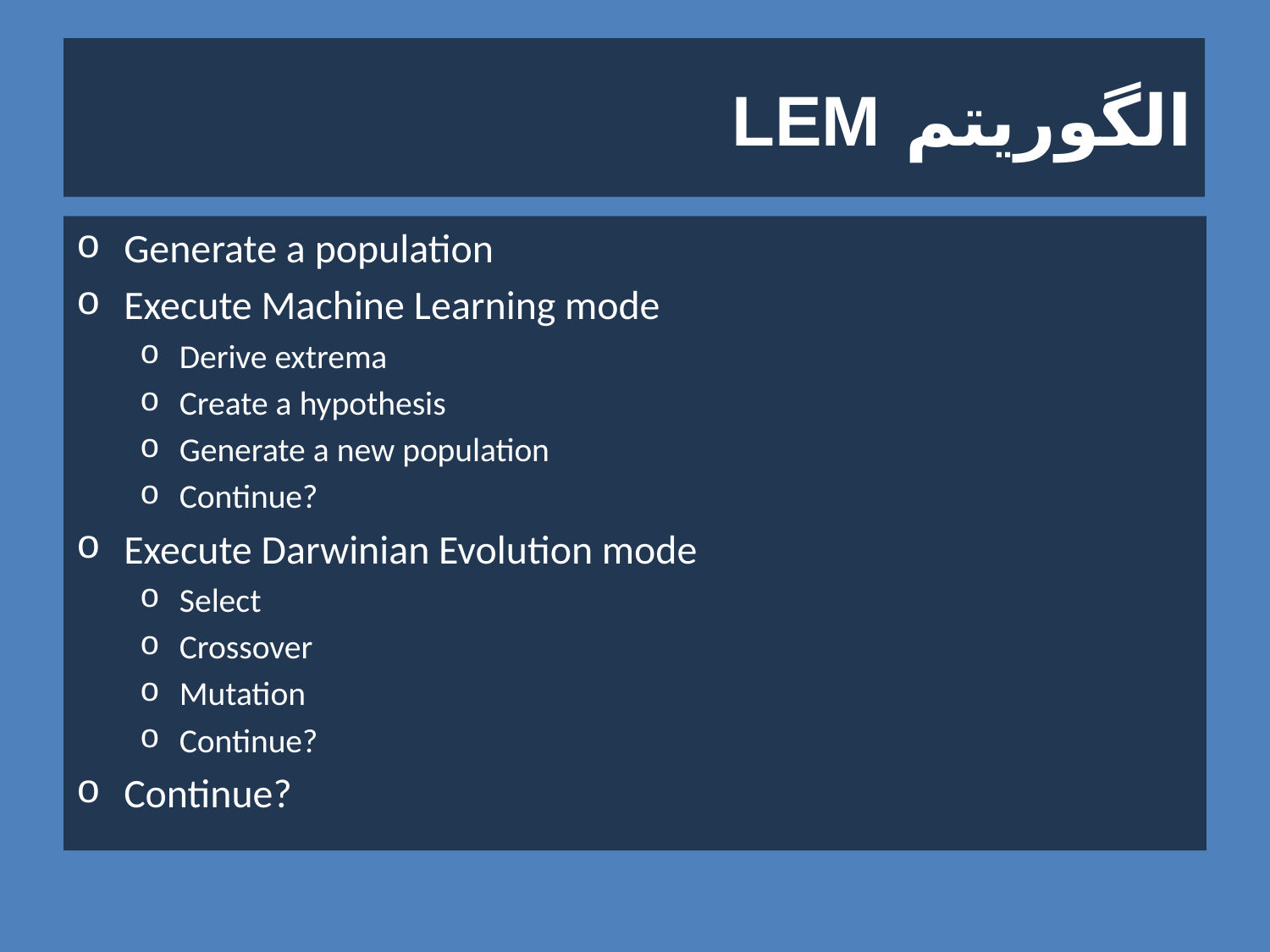

# الگوریتم LEM
Generate a population
Execute Machine Learning mode
Derive extrema
Create a hypothesis
Generate a new population
Continue?
Execute Darwinian Evolution mode
Select
Crossover
Mutation
Continue?
Continue?